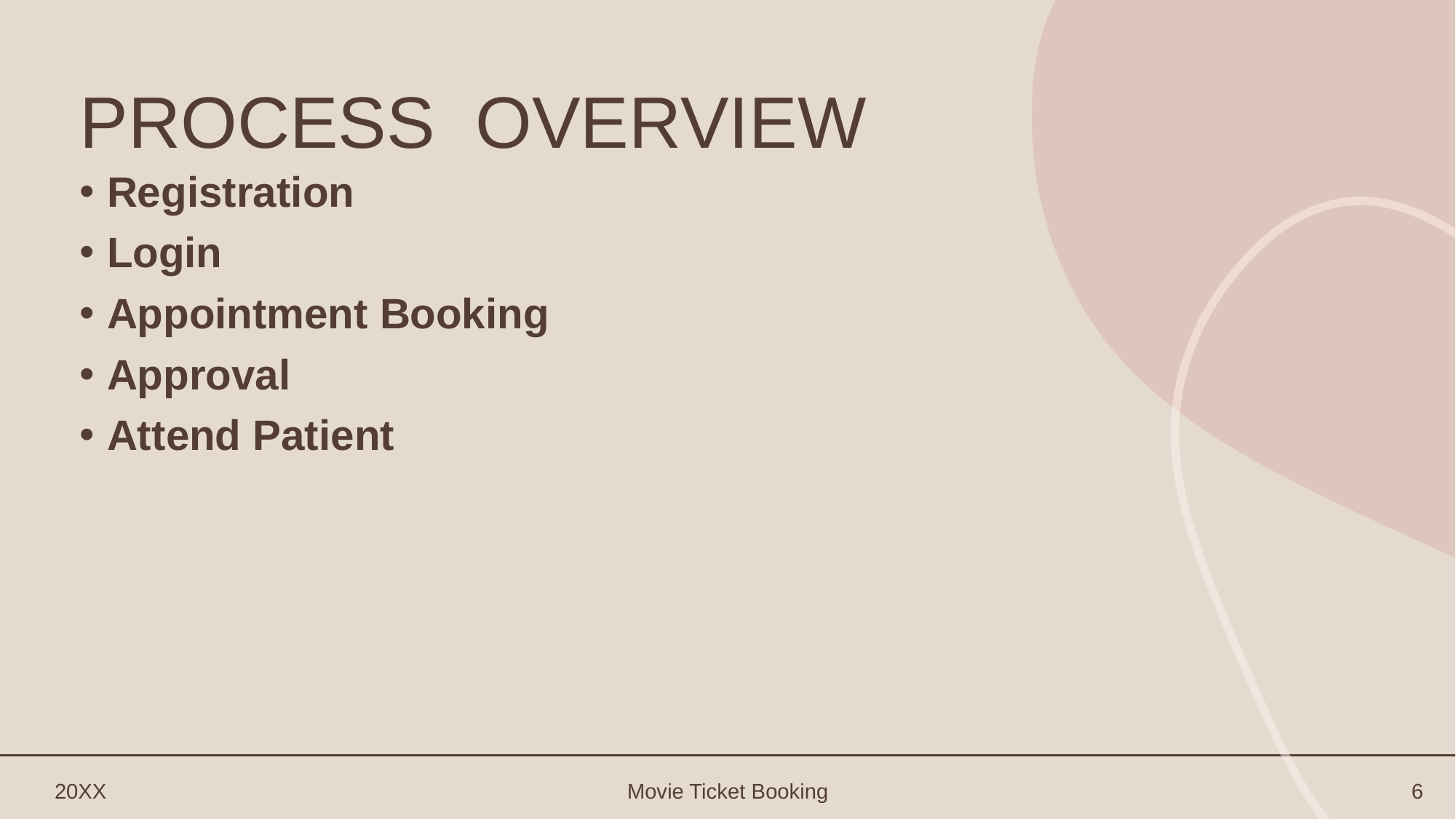

# PROCESS  OVERVIEW
Registration
Login
Appointment Booking
Approval
Attend Patient
20XX
Movie Ticket Booking
6